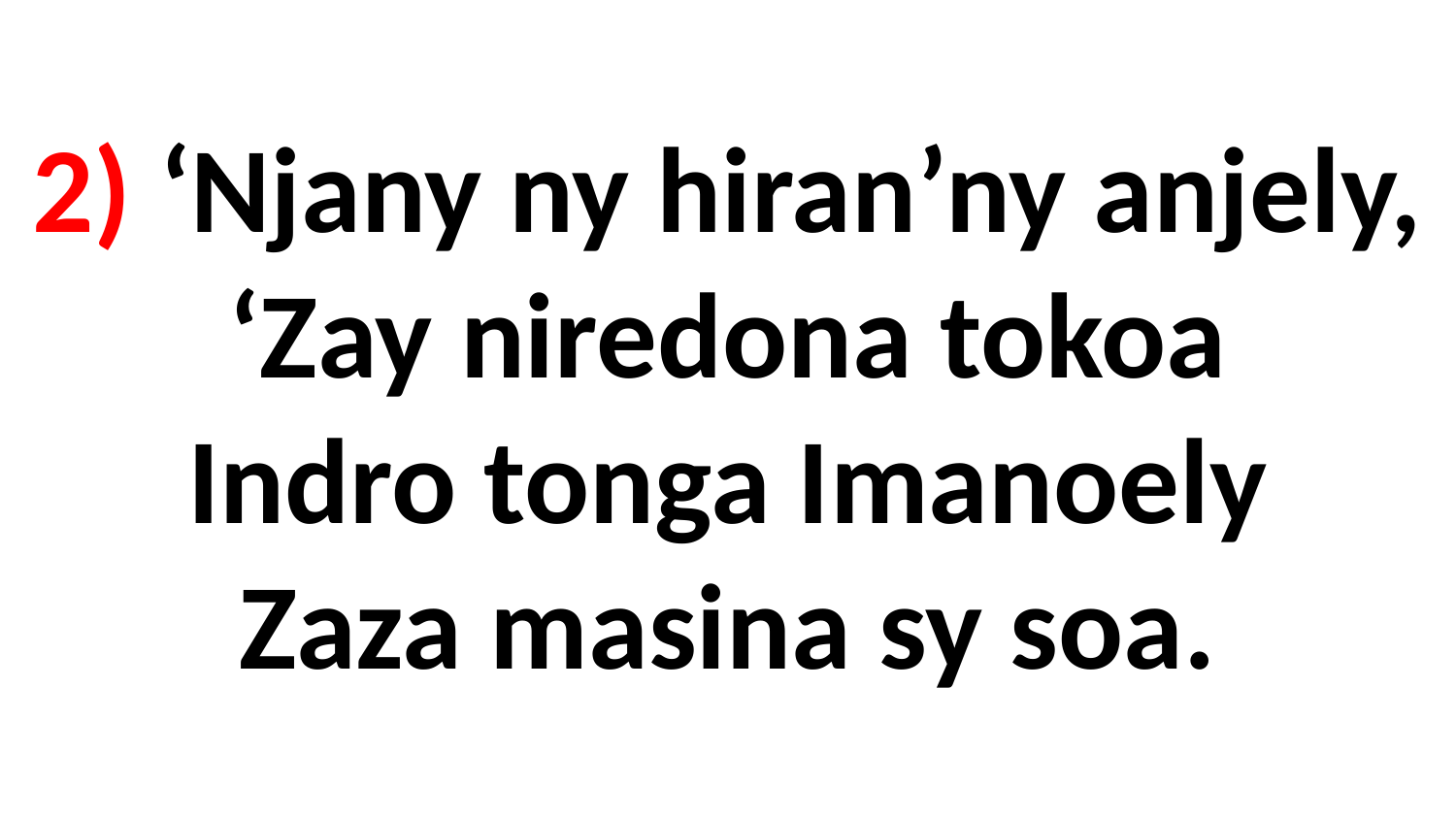

# 2) ‘Njany ny hiran’ny anjely, ‘Zay niredona tokoa Indro tonga Imanoely Zaza masina sy soa.